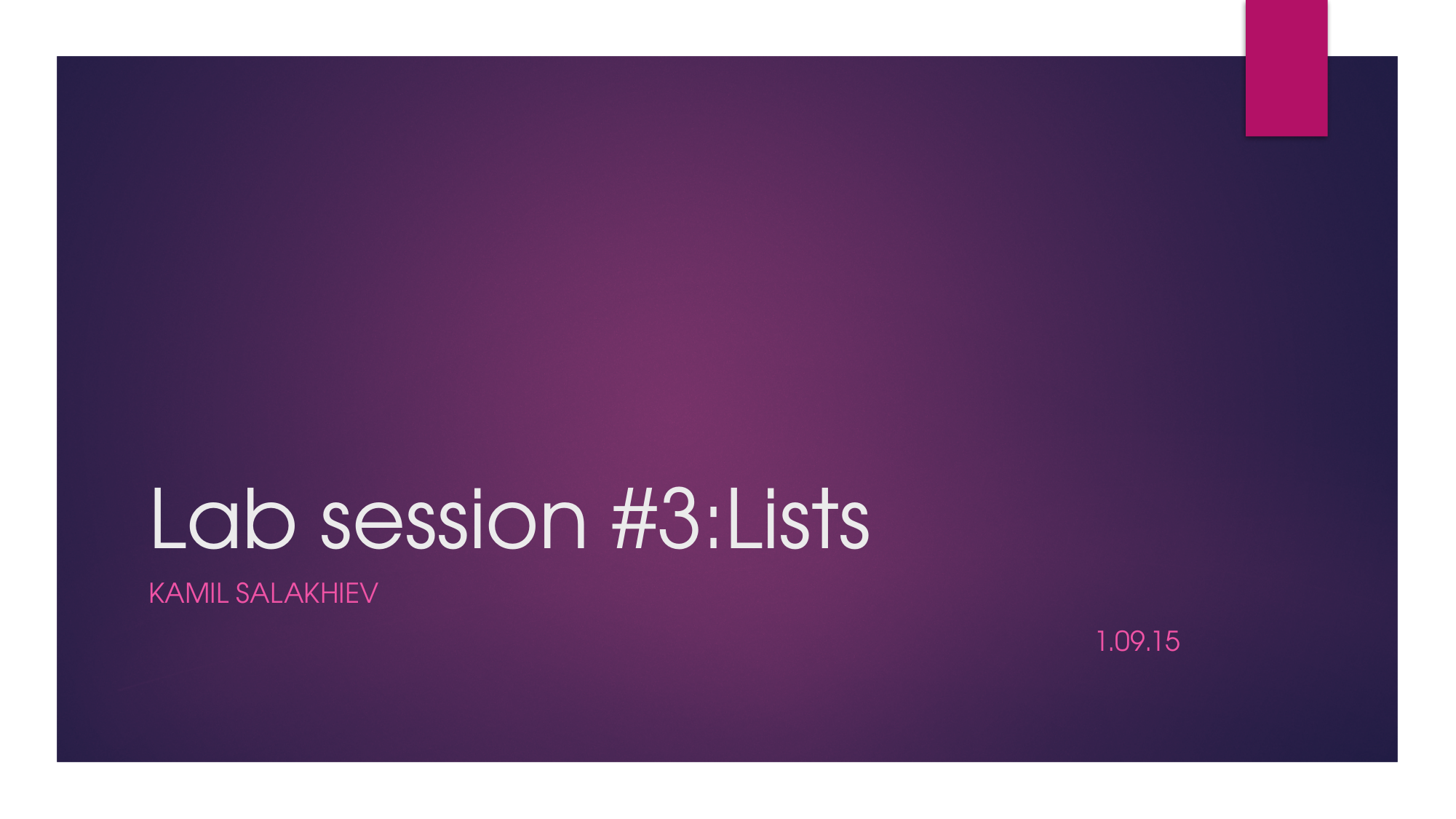

# Lab session #3:Lists
Kamil Salakhiev
1.09.15